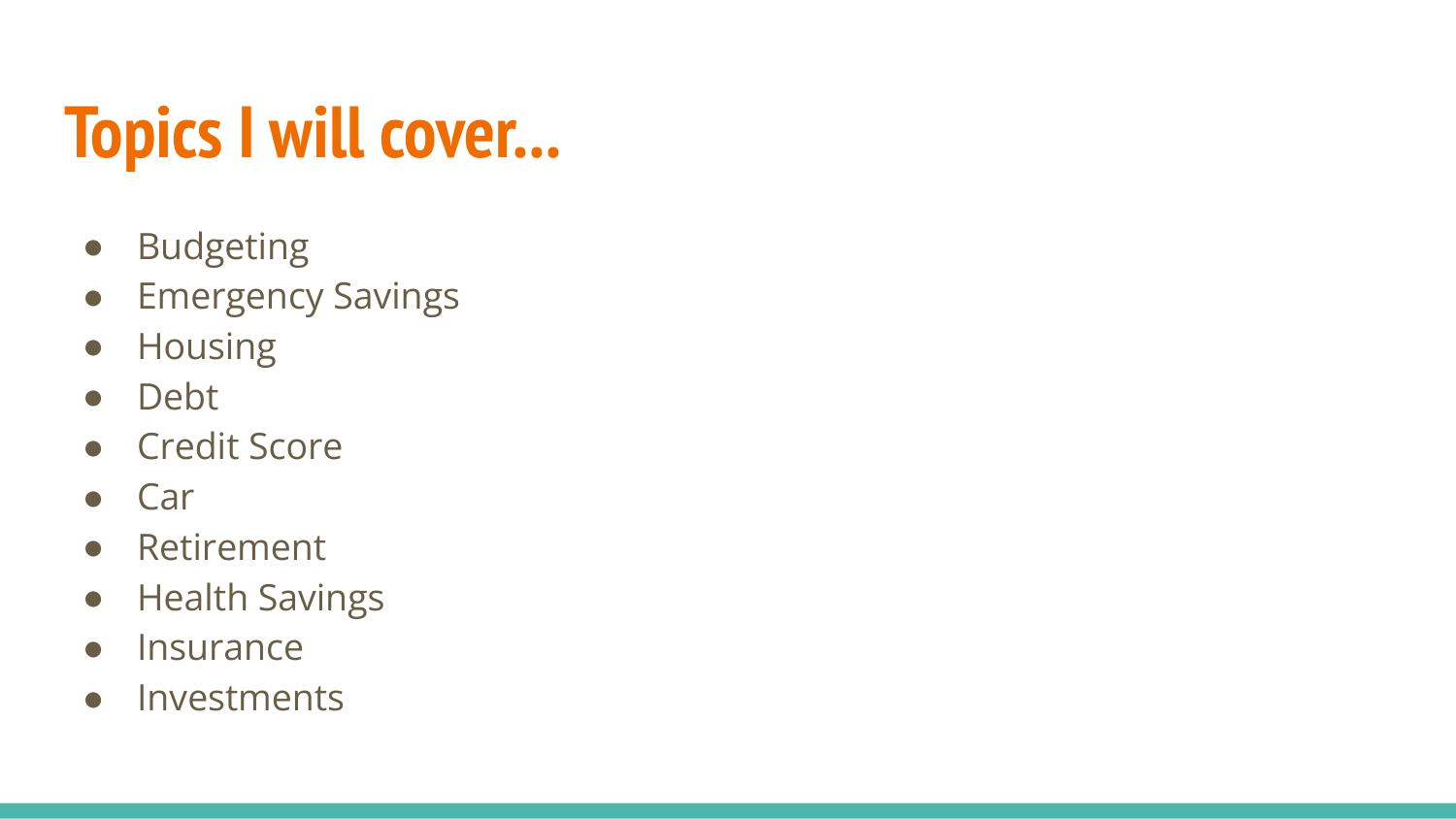

# Topics I will cover...
Budgeting
Emergency Savings
Housing
Debt
Credit Score
Car
Retirement
Health Savings
Insurance
Investments